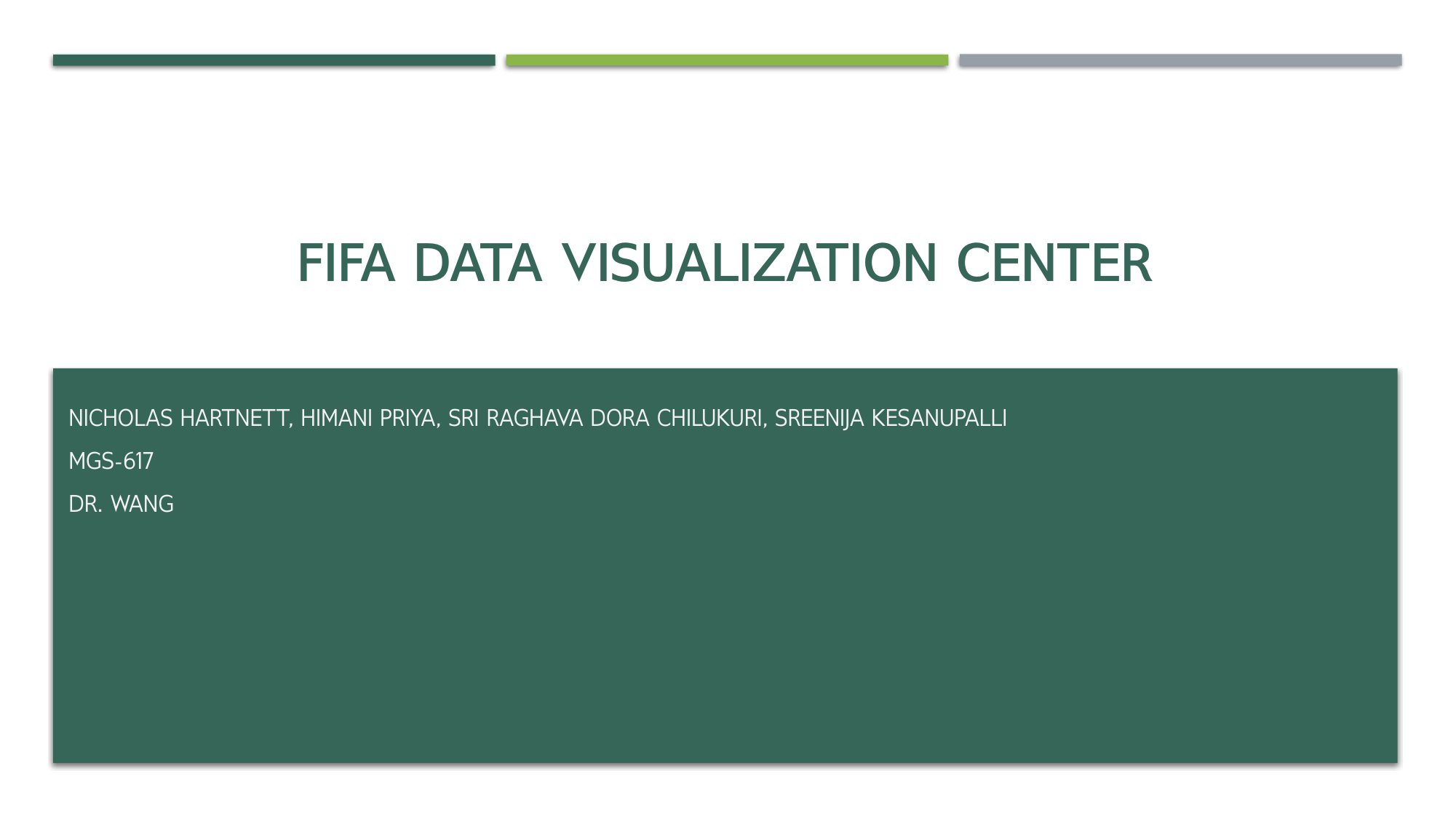

# Fifa Data Visualization Center
Nicholas HartNETT, Himani Priya, Sri Raghava Dora chilukuri, sreenija Kesanupalli
MGS-617
DR. Wang